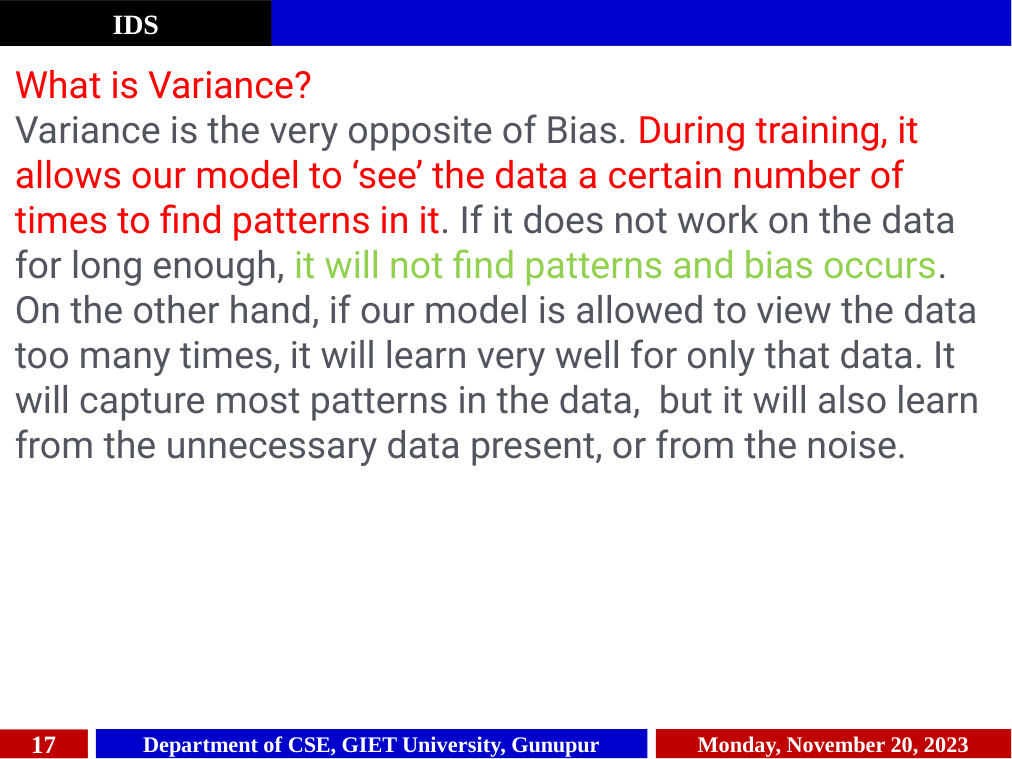

What is Variance?
Variance is the very opposite of Bias. During training, it allows our model to ‘see’ the data a certain number of times to find patterns in it. If it does not work on the data for long enough, it will not find patterns and bias occurs. On the other hand, if our model is allowed to view the data too many times, it will learn very well for only that data. It will capture most patterns in the data,  but it will also learn from the unnecessary data present, or from the noise.